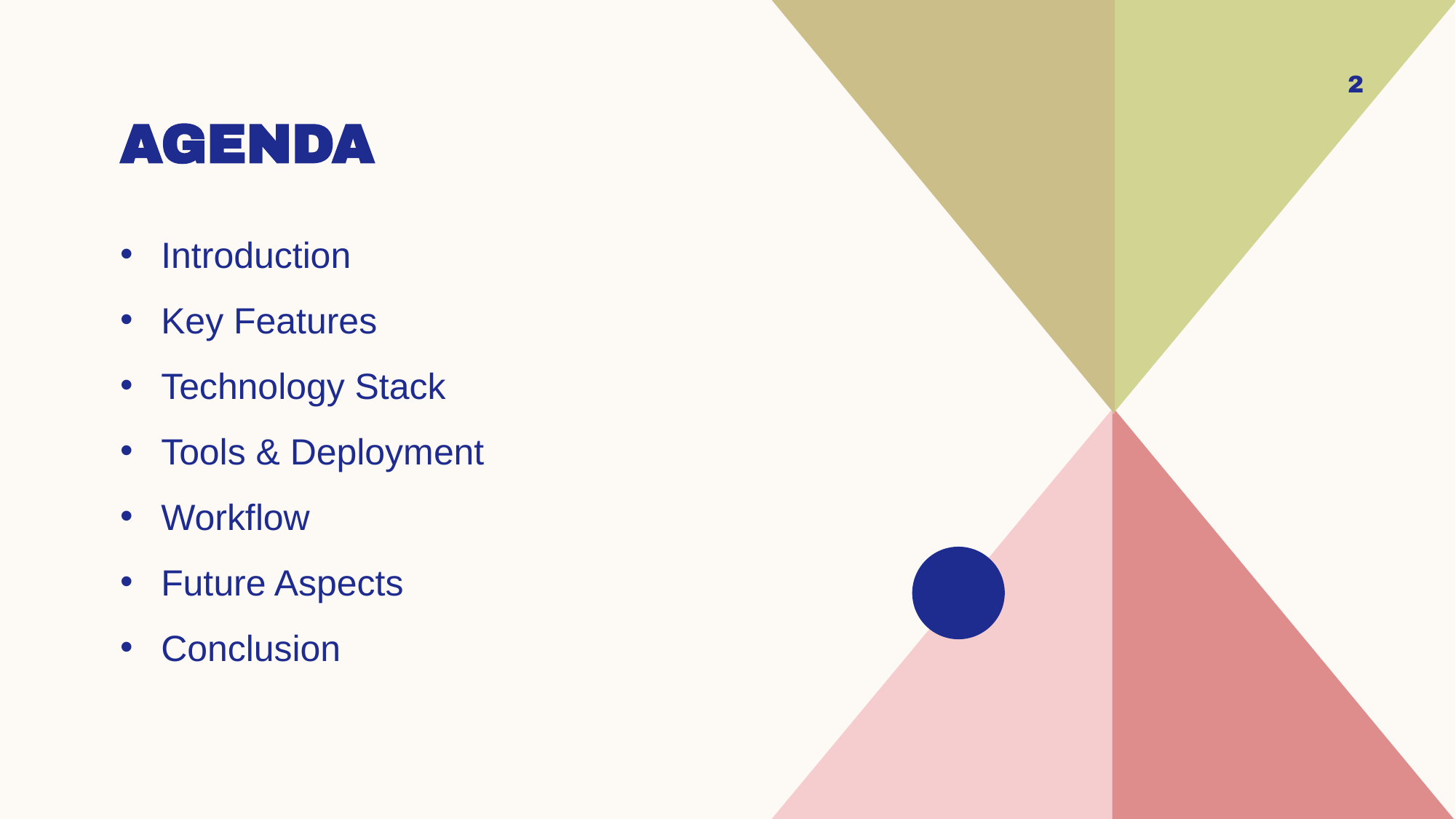

2
# agenda
Introduction
Key Features
Technology Stack
Tools & Deployment
Workflow
Future Aspects
Conclusion